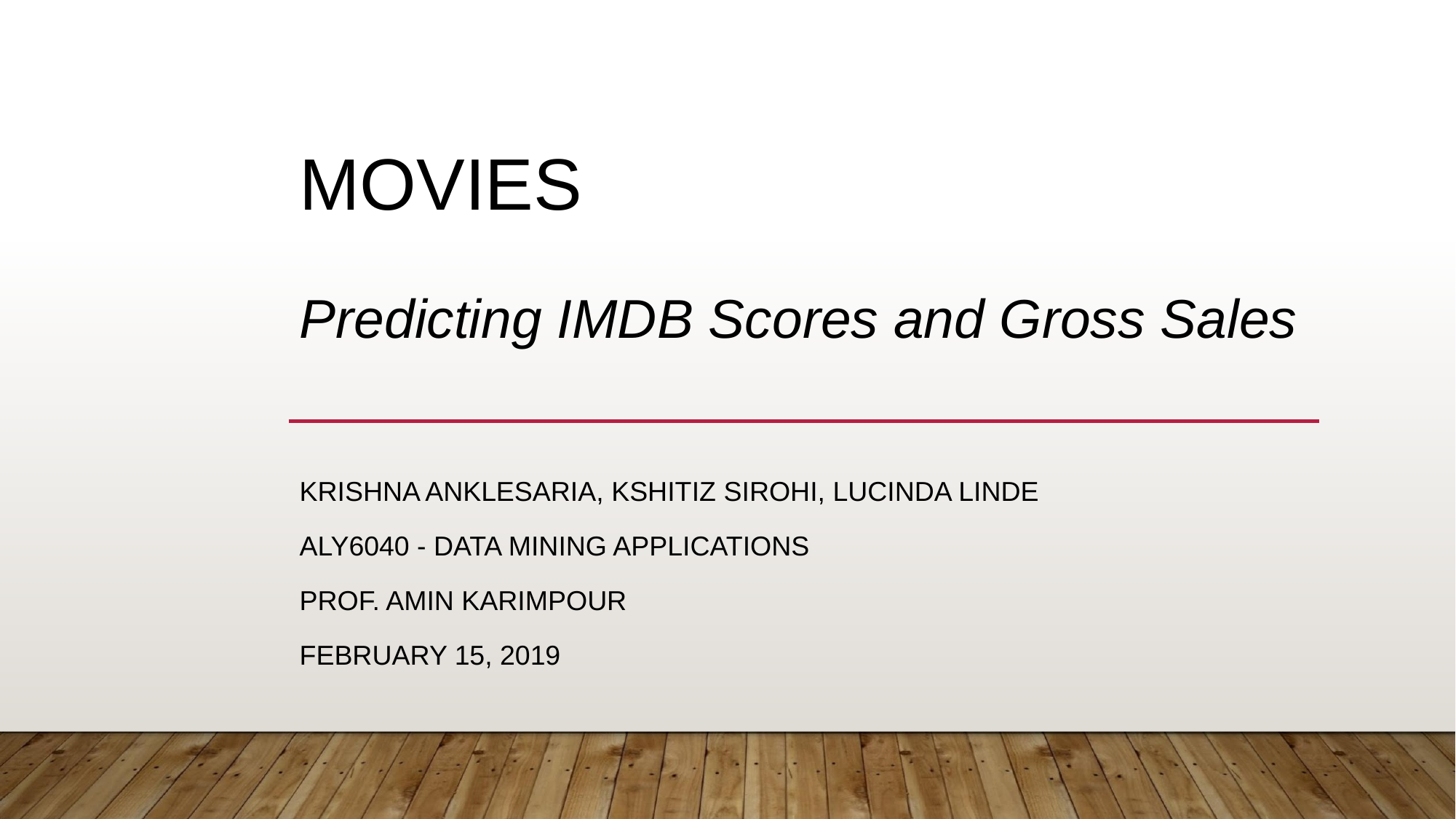

# MOVIES Predicting IMDB Scores and Gross Sales
KRISHNA ANKLESARIA, KSHITIZ SIROHI, LUCINDA LINDE
ALY6040 - DATA MINING APPLICATIONS
PROF. AMIN KARIMPOUR
FEBRUARY 15, 2019